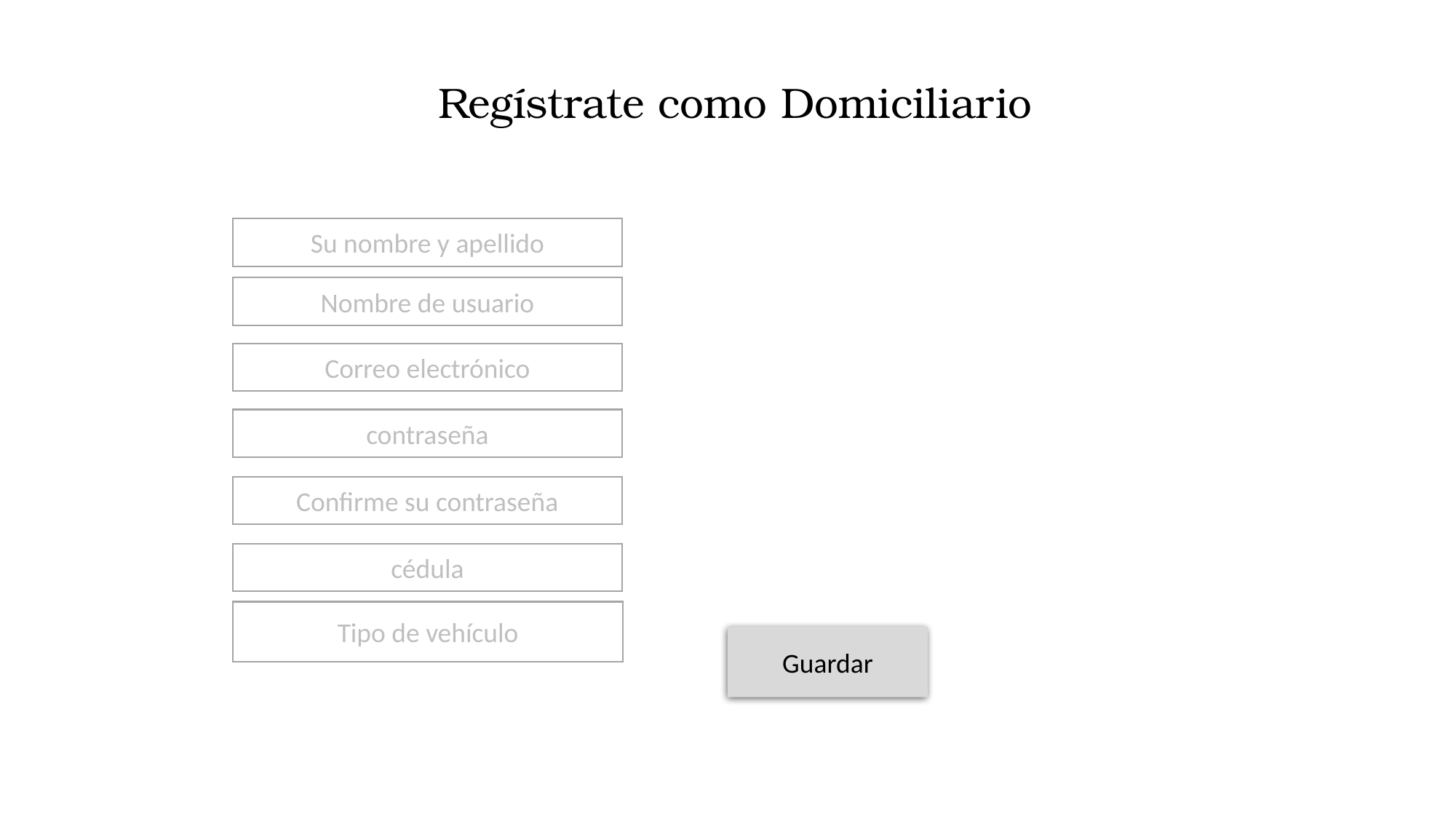

Regístrate como Domiciliario
Su nombre y apellido
Nombre de usuario
Correo electrónico
contraseña
Confirme su contraseña
cédula
Tipo de vehículo
Guardar